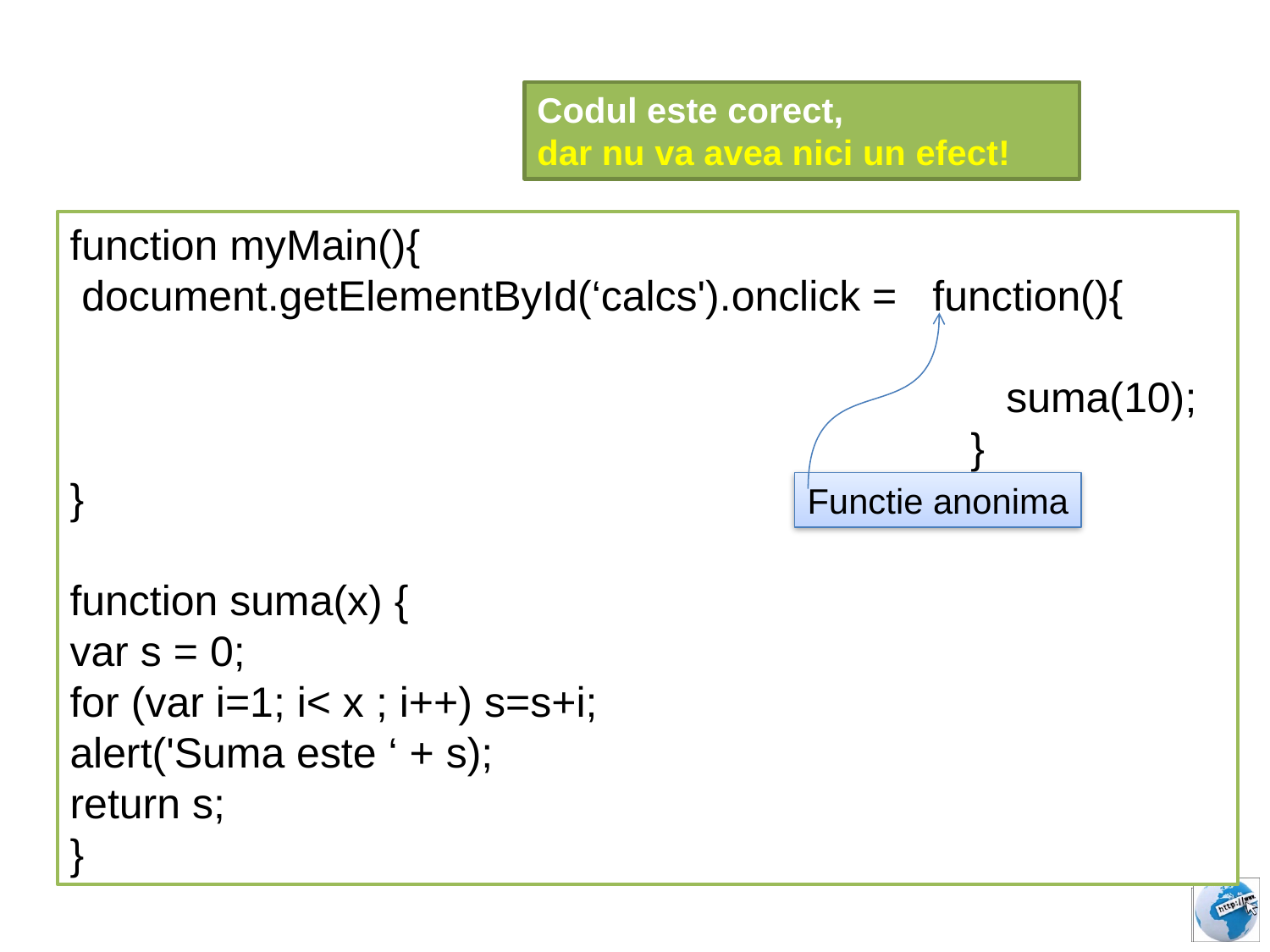

Codul este corect,
dar nu va avea nici un efect!

function myMain(){
 document.getElementById(‘calcs').onclick =   function(){
                                                                               suma(10);
                                                                            }
}

function suma(x) {
var s = 0;
for (var i=1; i< x ; i++) s=s+i;
alert('Suma este ‘ + s);
return s;
}
Functie anonima